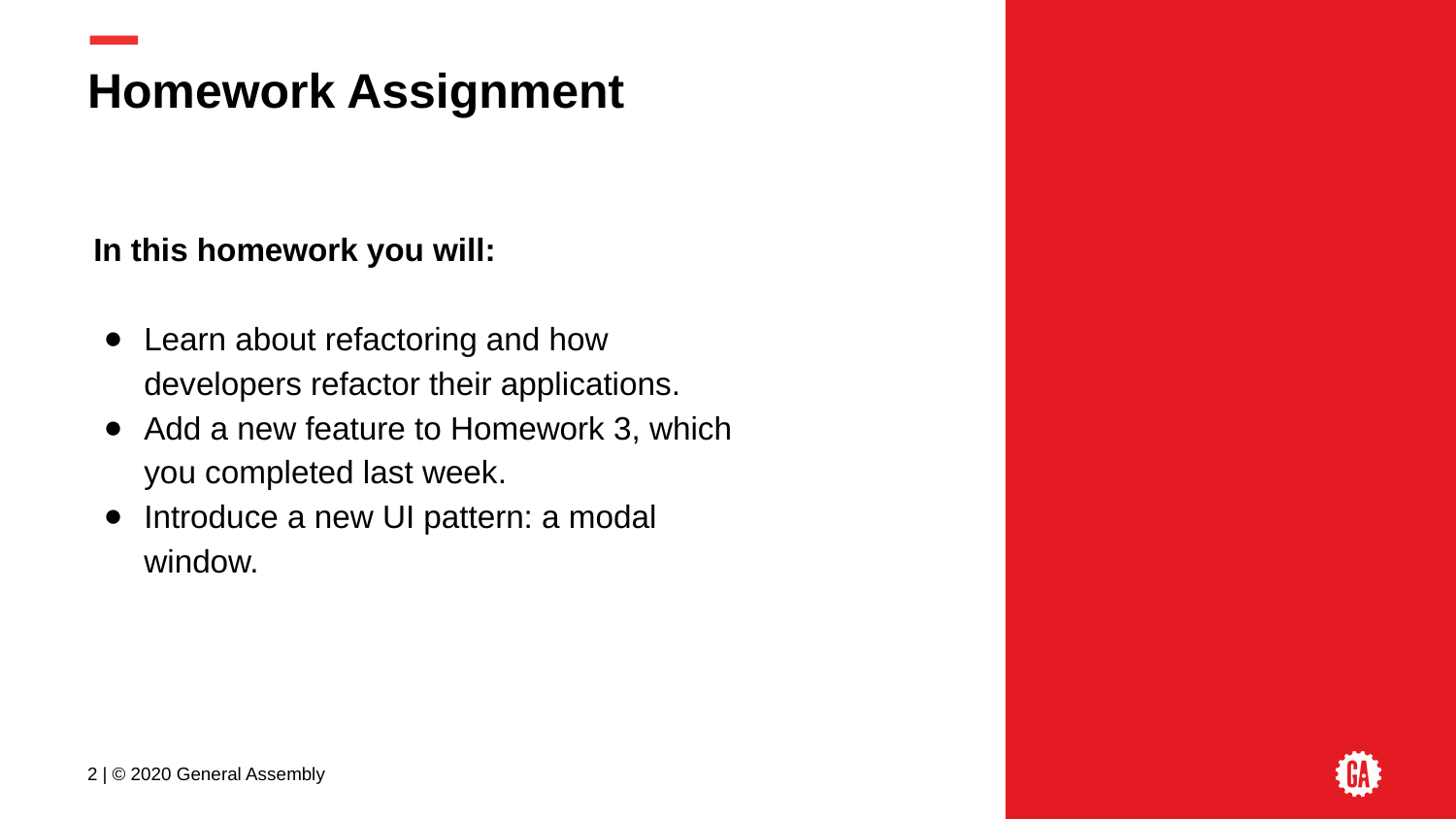

# Homework Assignment
In this homework you will:

Learn about refactoring and how developers refactor their applications.
Add a new feature to Homework 3, which you completed last week.
Introduce a new UI pattern: a modal window.
2 | © 2020 General Assembly